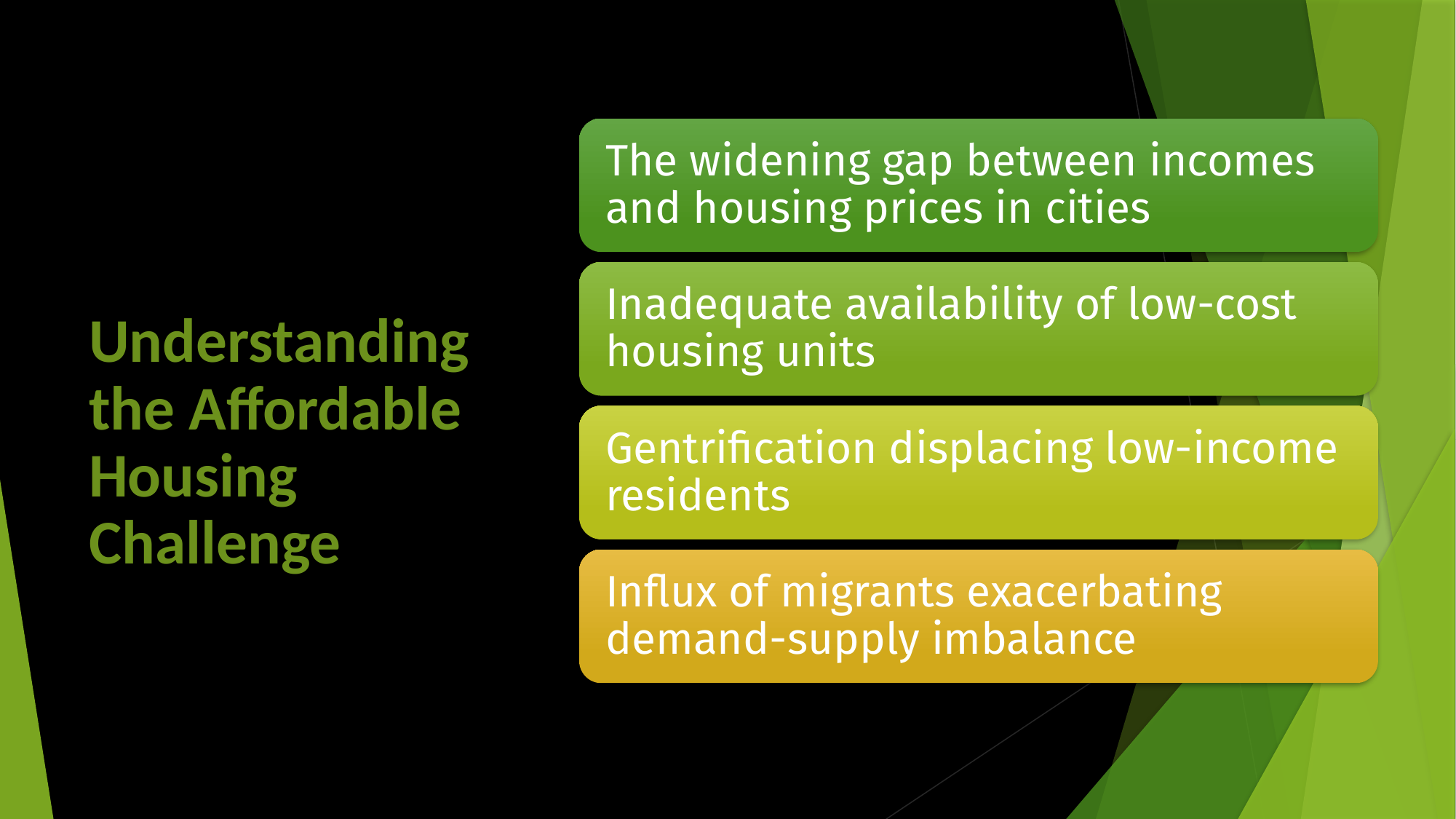

The widening gap between incomes and housing prices in cities
Inadequate availability of low-cost housing units
Gentrification displacing low-income residents
Influx of migrants exacerbating demand-supply imbalance
# Understanding the Affordable Housing Challenge